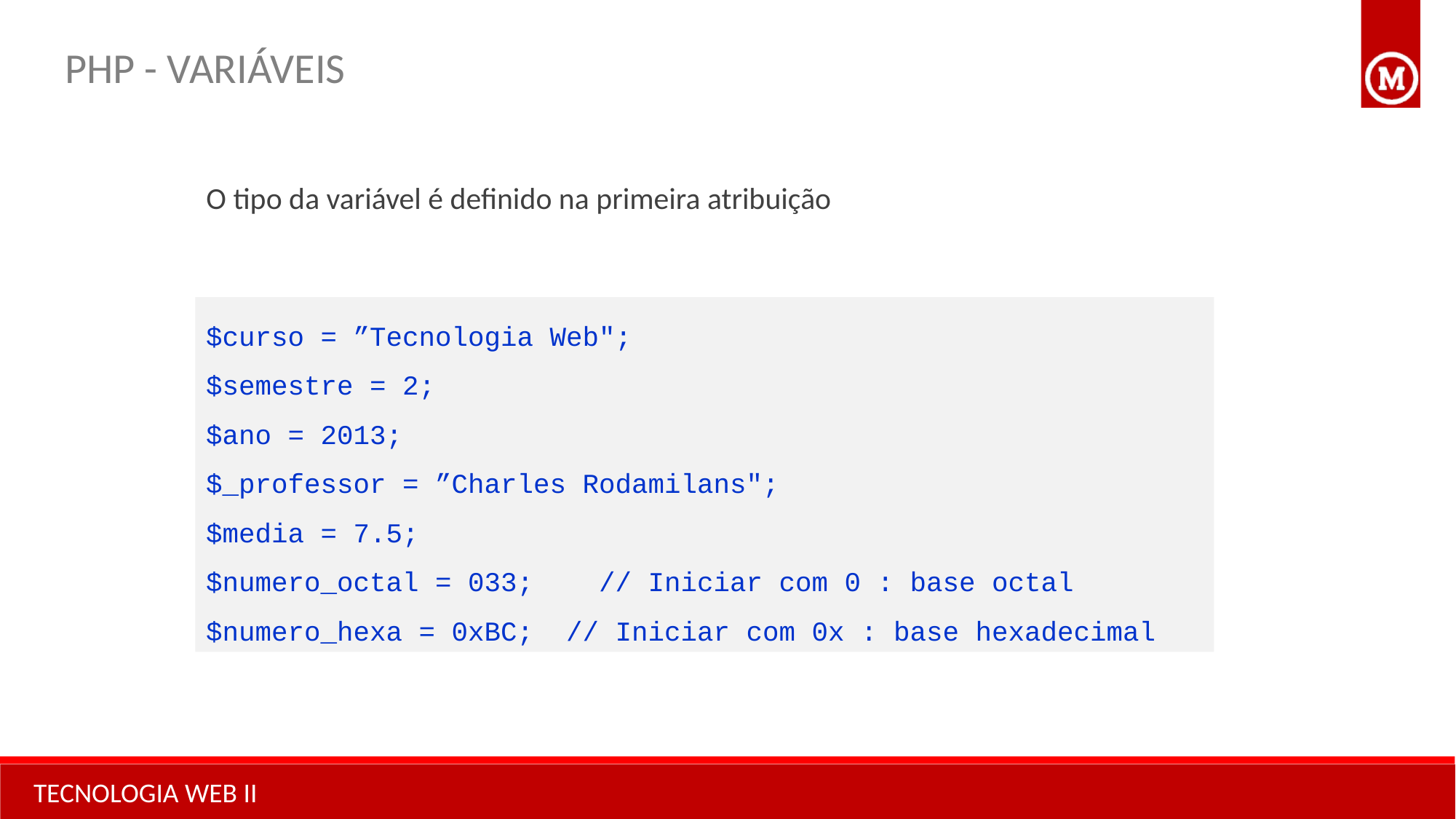

PHP - VARIÁVEIS
O tipo da variável é definido na primeira atribuição

$curso = ”Tecnologia Web";
$semestre = 2;
$ano = 2013;
$_professor = ”Charles Rodamilans";
$media = 7.5;
$numero_octal = 033;    // Iniciar com 0 : base octal
$numero_hexa = 0xBC;  // Iniciar com 0x : base hexadecimal